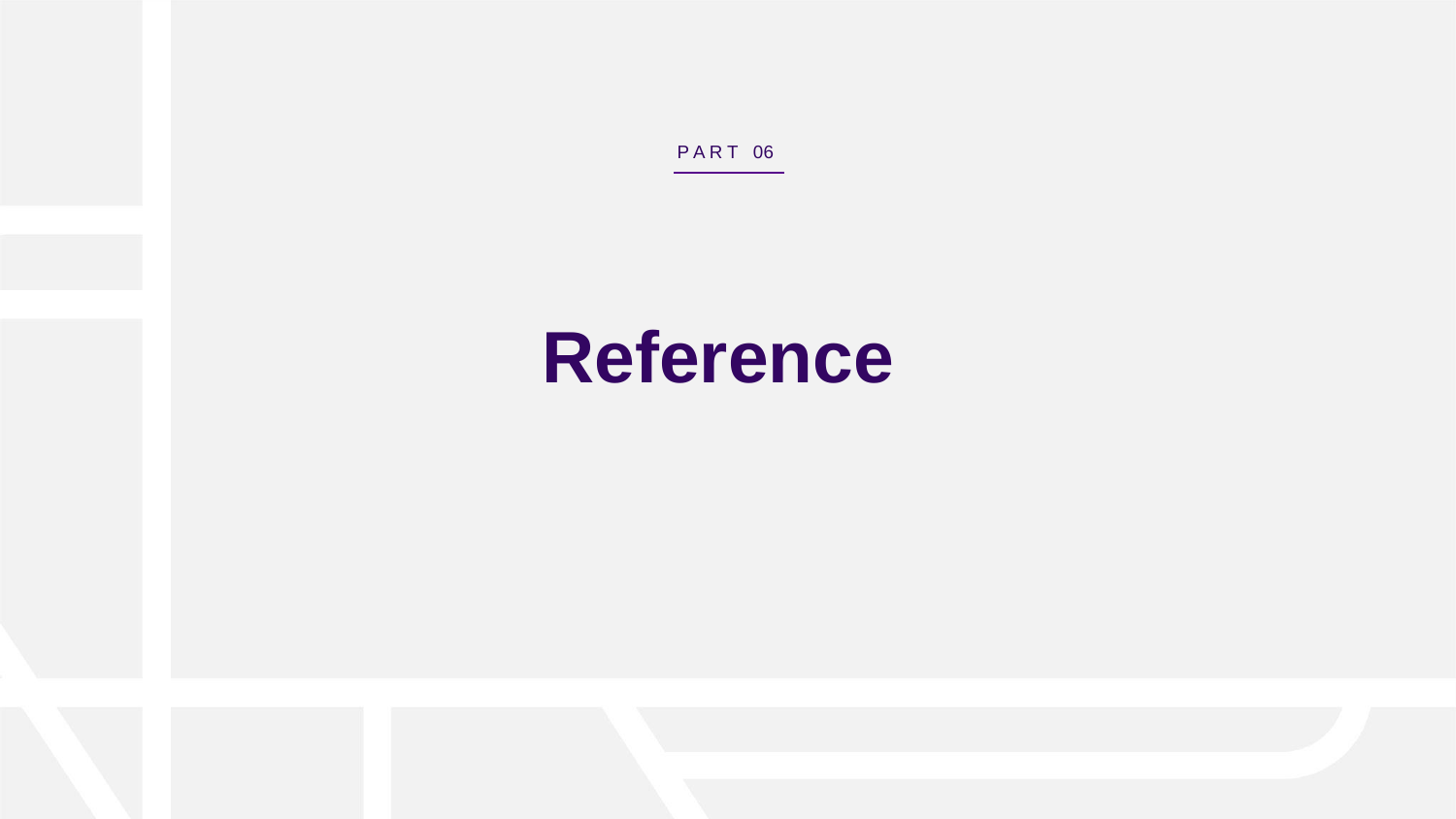

P A R T   06
# Reference